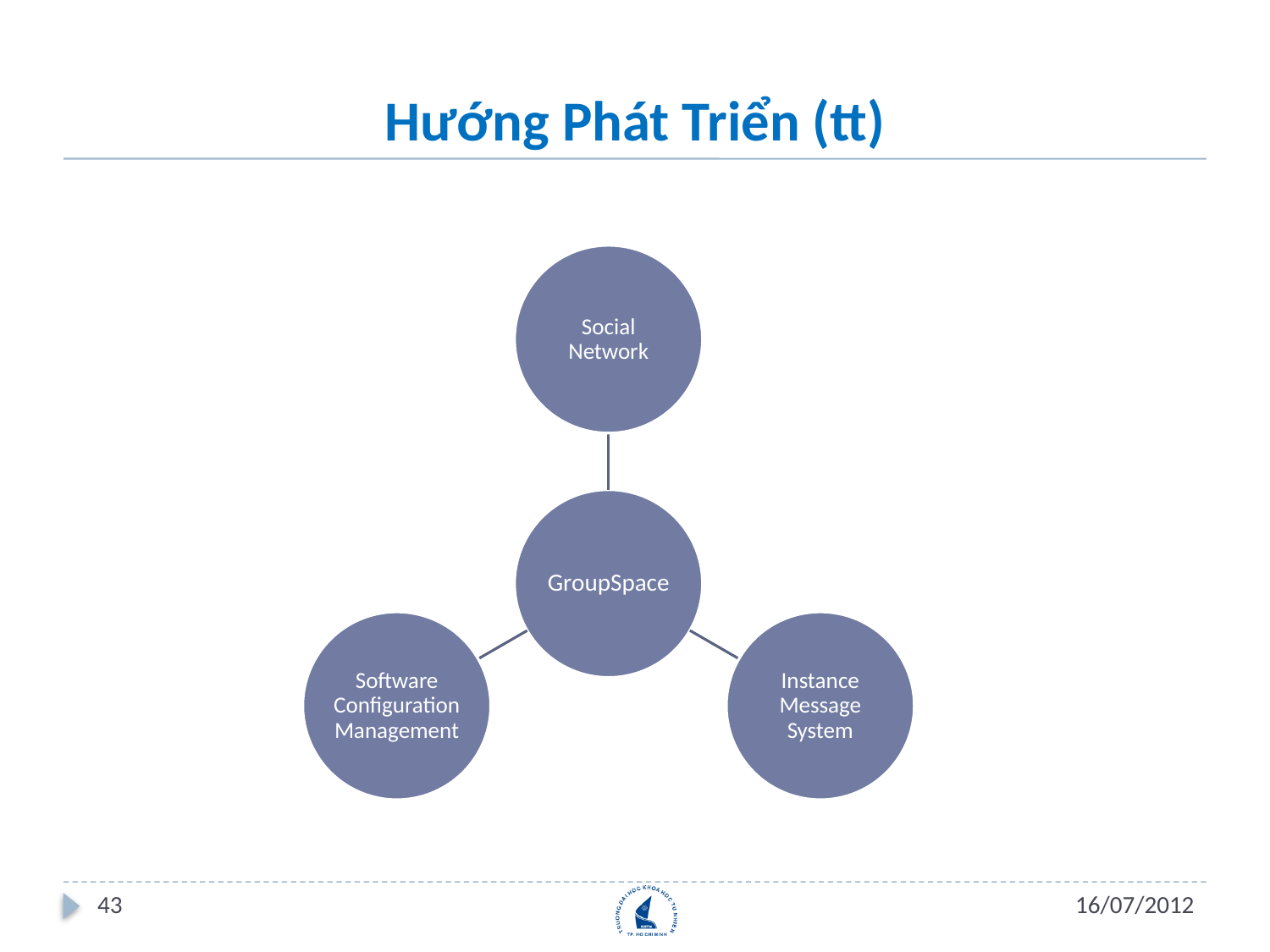

# Hướng Phát Triển (tt)
GroupSpace

Social Network

Instance Message System

Software Configuration Management
43

16/07/2012